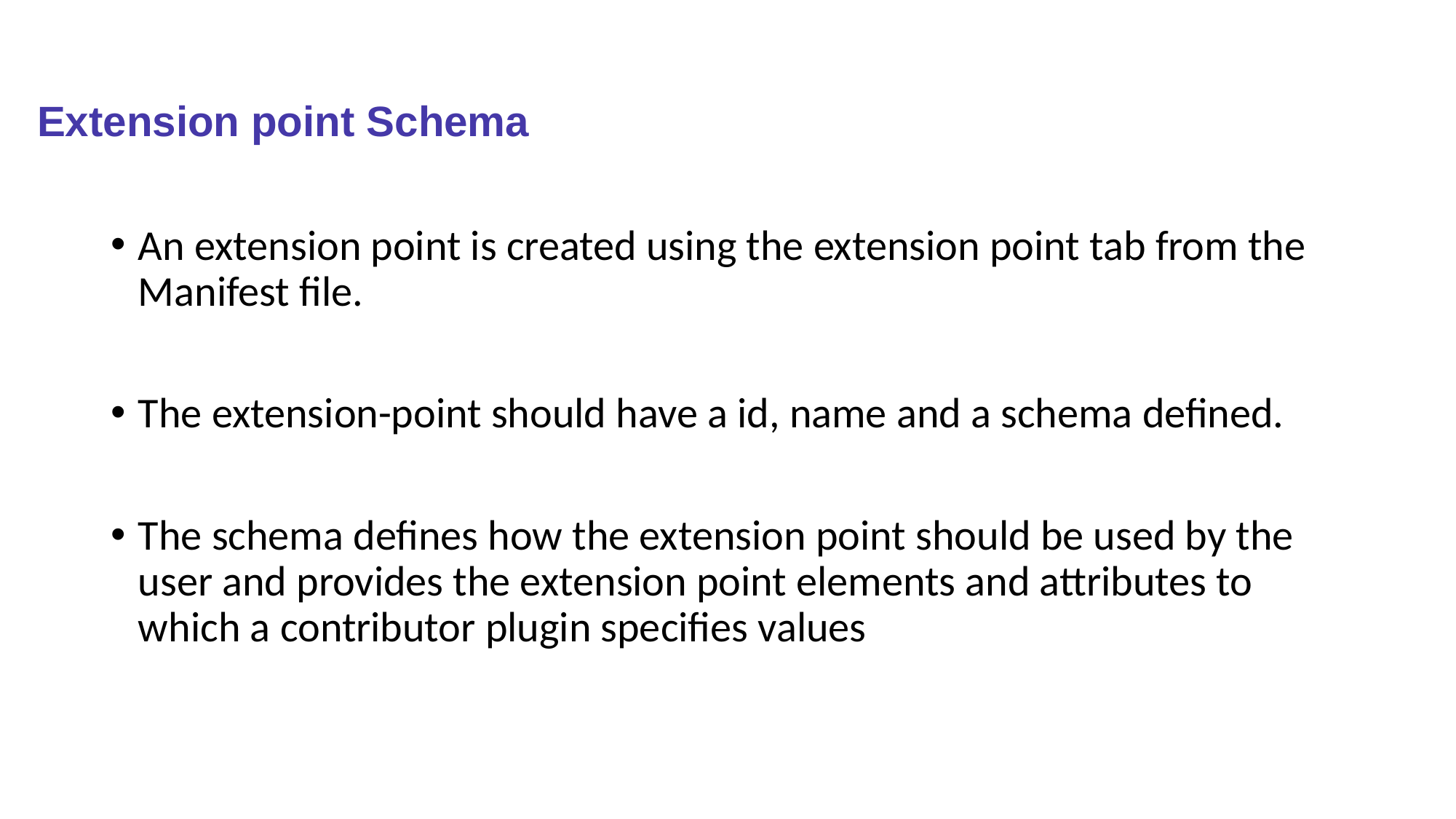

# Extension point Schema
An extension point is created using the extension point tab from the Manifest file.

The extension-point should have a id, name and a schema defined.

The schema defines how the extension point should be used by the user and provides the extension point elements and attributes to which a contributor plugin specifies values